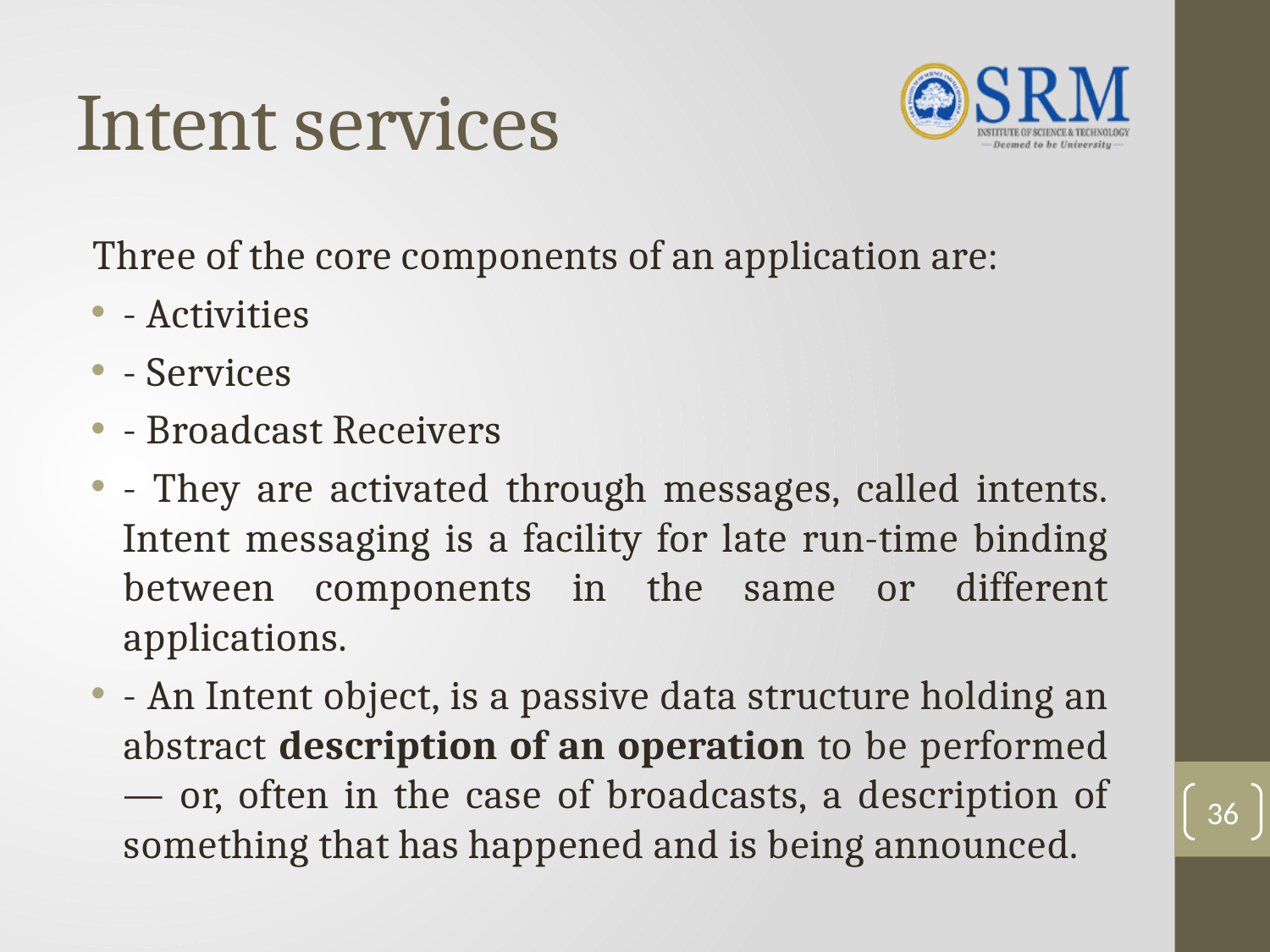

# Intent services
Three of the core components of an application are:
- Activities
- Services
- Broadcast Receivers
- They are activated through messages, called intents. Intent messaging is a facility for late run-time binding between components in the same or different applications.
- An Intent object, is a passive data structure holding an abstract description of an operation to be performed — or, often in the case of broadcasts, a description of something that has happened and is being announced.
36